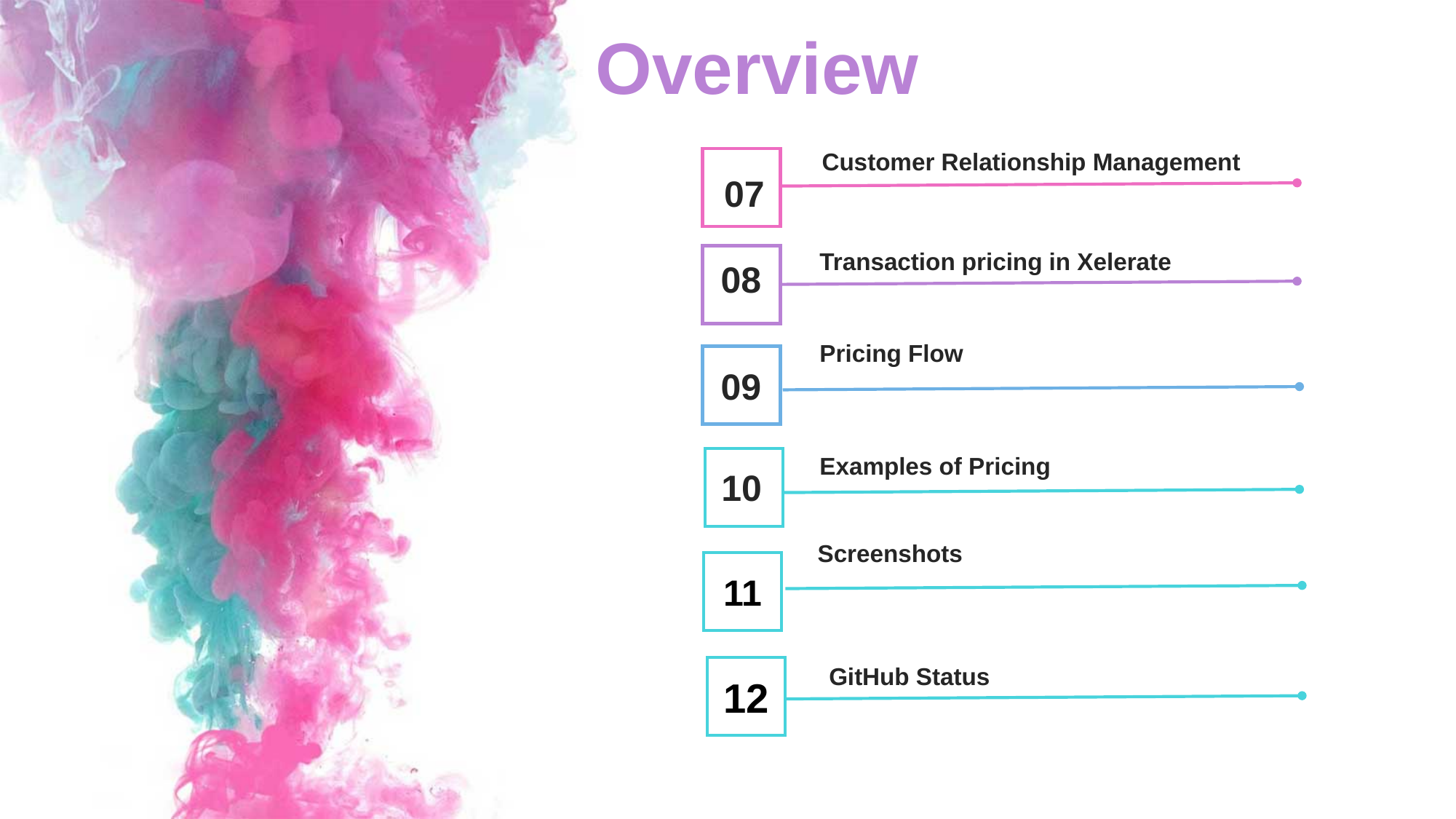

Overview
Customer Relationship Management

07
Transaction pricing in Xelerate

08
Pricing Flow

09
Examples of Pricing

GitHub Status

10
Screenshots
11
12